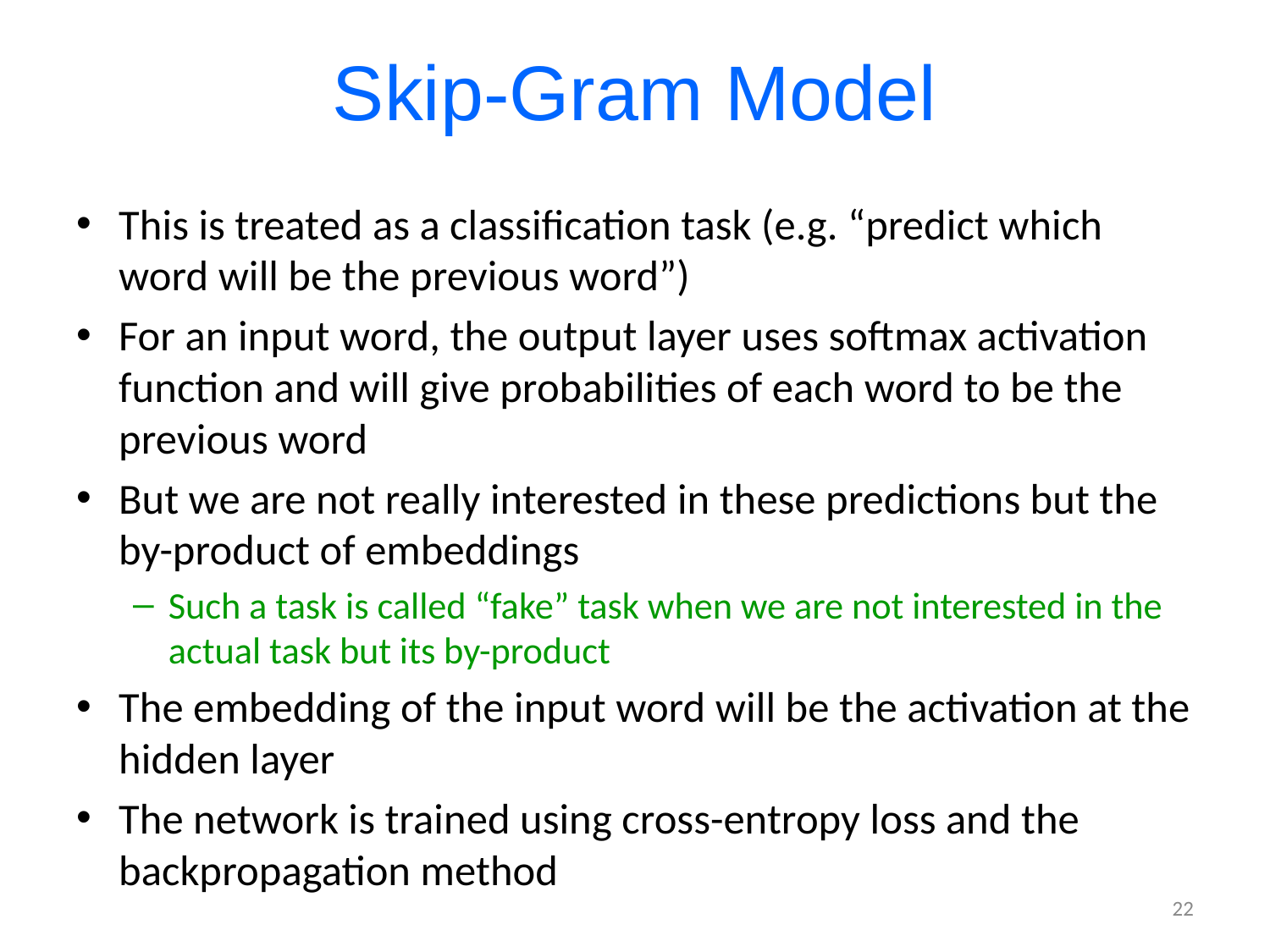

# Skip-Gram Model
This is treated as a classification task (e.g. “predict which word will be the previous word”)
For an input word, the output layer uses softmax activation function and will give probabilities of each word to be the previous word
But we are not really interested in these predictions but the by-product of embeddings
Such a task is called “fake” task when we are not interested in the actual task but its by-product
The embedding of the input word will be the activation at the hidden layer
The network is trained using cross-entropy loss and the backpropagation method

22